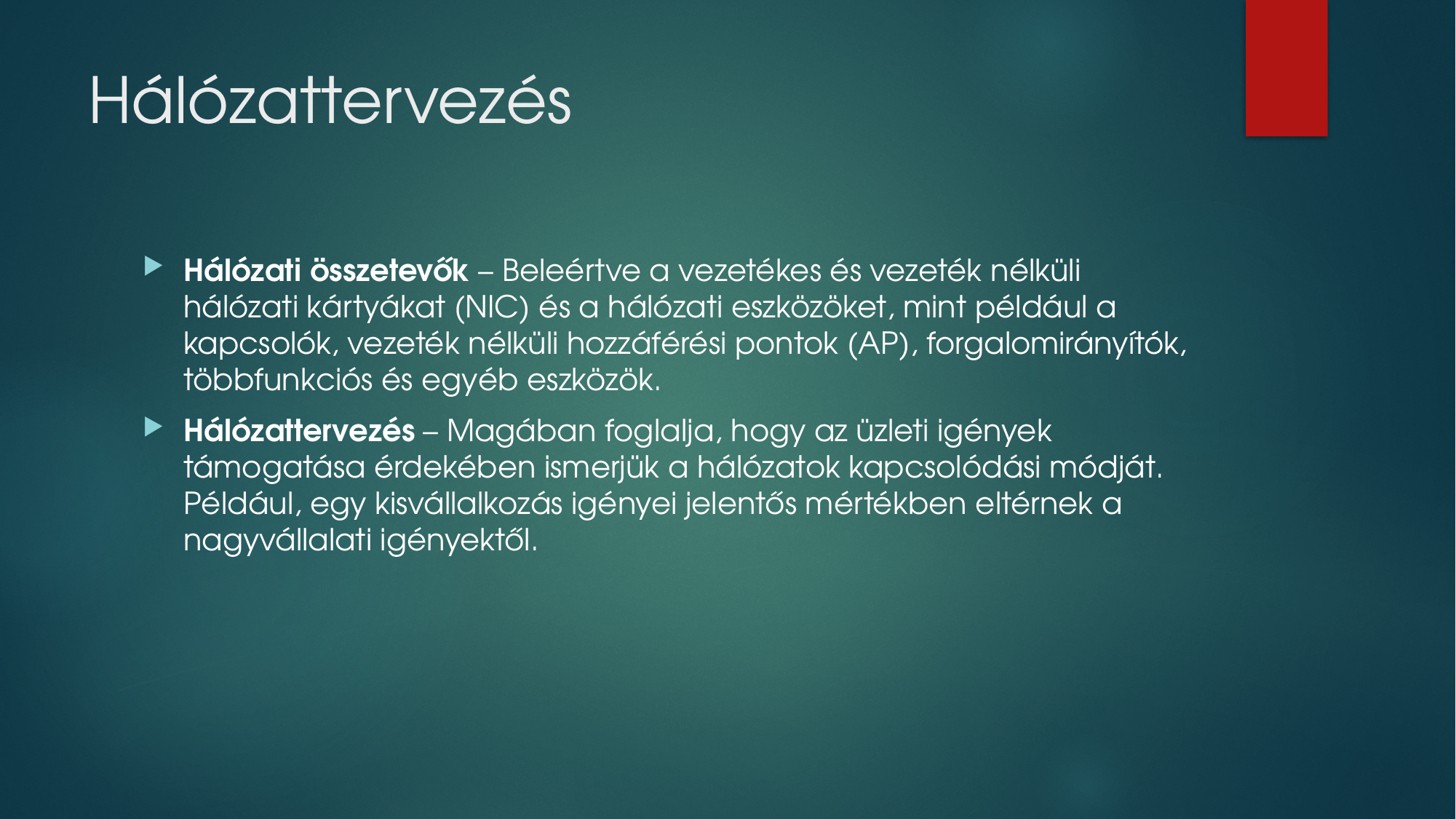

# Hálózattervezés
Hálózati összetevők – Beleértve a vezetékes és vezeték nélküli hálózati kártyákat (NIC) és a hálózati eszközöket, mint például a kapcsolók, vezeték nélküli hozzáférési pontok (AP), forgalomirányítók, többfunkciós és egyéb eszközök.
Hálózattervezés – Magában foglalja, hogy az üzleti igények támogatása érdekében ismerjük a hálózatok kapcsolódási módját. Például, egy kisvállalkozás igényei jelentős mértékben eltérnek a nagyvállalati igényektől.